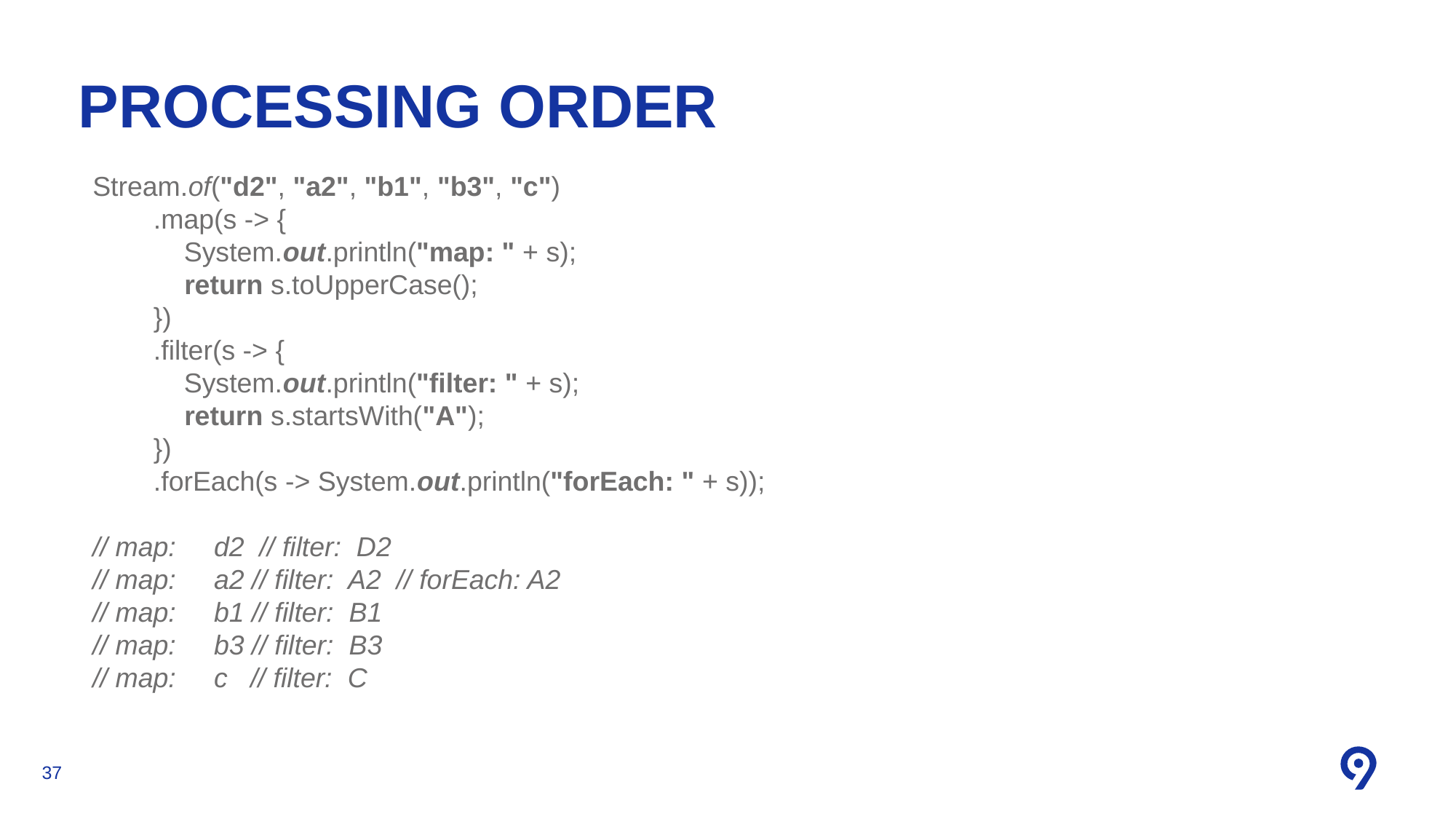

Processing order
Stream.of("d2", "a2", "b1", "b3", "c")
        .map(s -> {
            System.out.println("map: " + s);
            return s.toUpperCase();
        })
        .filter(s -> {
            System.out.println("filter: " + s);
            return s.startsWith("A");
        })
        .forEach(s -> System.out.println("forEach: " + s));
// map:     d2  // filter:  D2
// map:     a2 // filter:  A2  // forEach: A2
// map:     b1 // filter:  B1
// map:     b3 // filter:  B3
// map:     c   // filter:  C
37